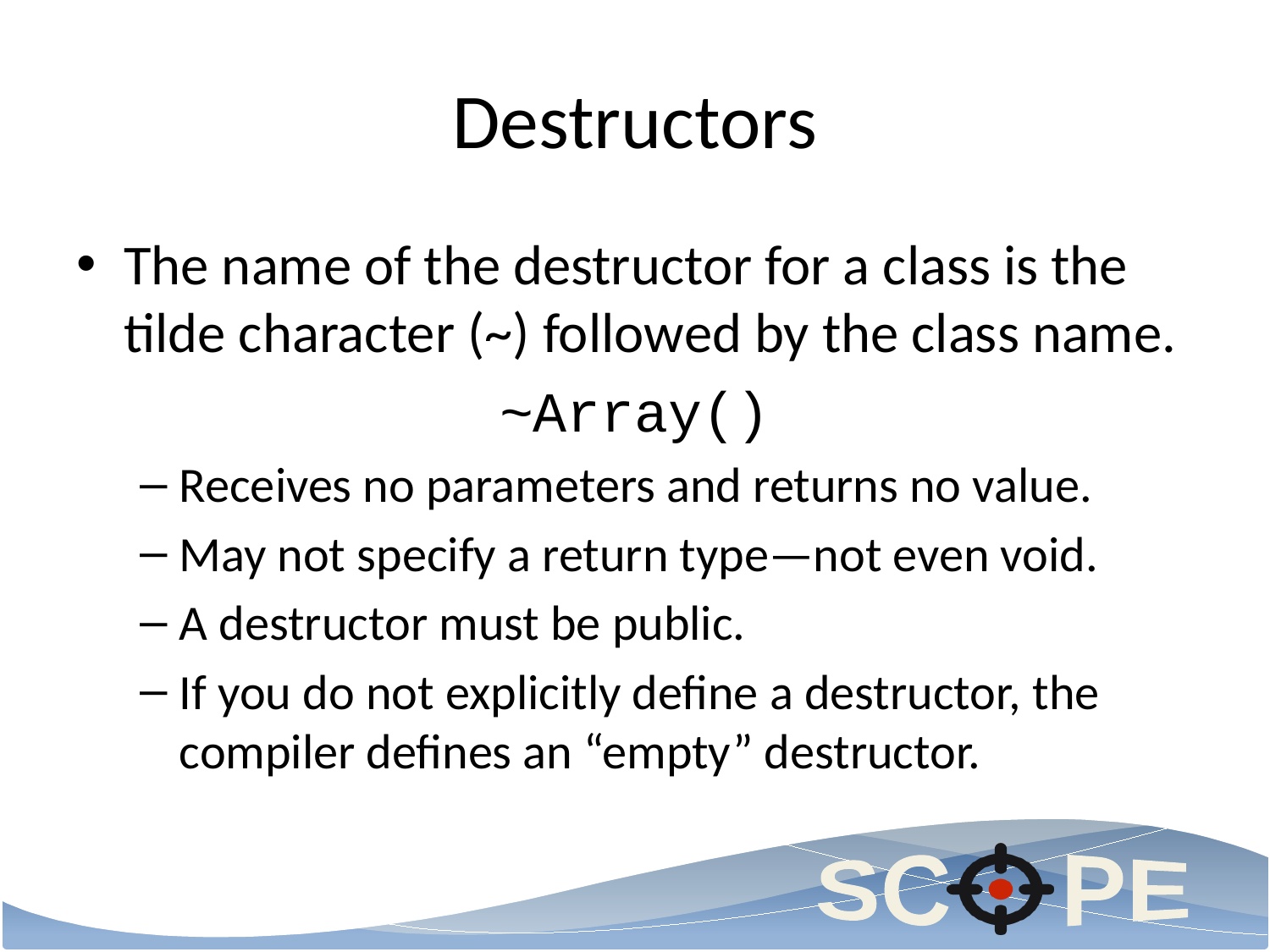

# Destructors
The name of the destructor for a class is the tilde character (~) followed by the class name.
~Array()
Receives no parameters and returns no value.
May not specify a return type—not even void.
A destructor must be public.
If you do not explicitly define a destructor, the compiler defines an “empty” destructor.